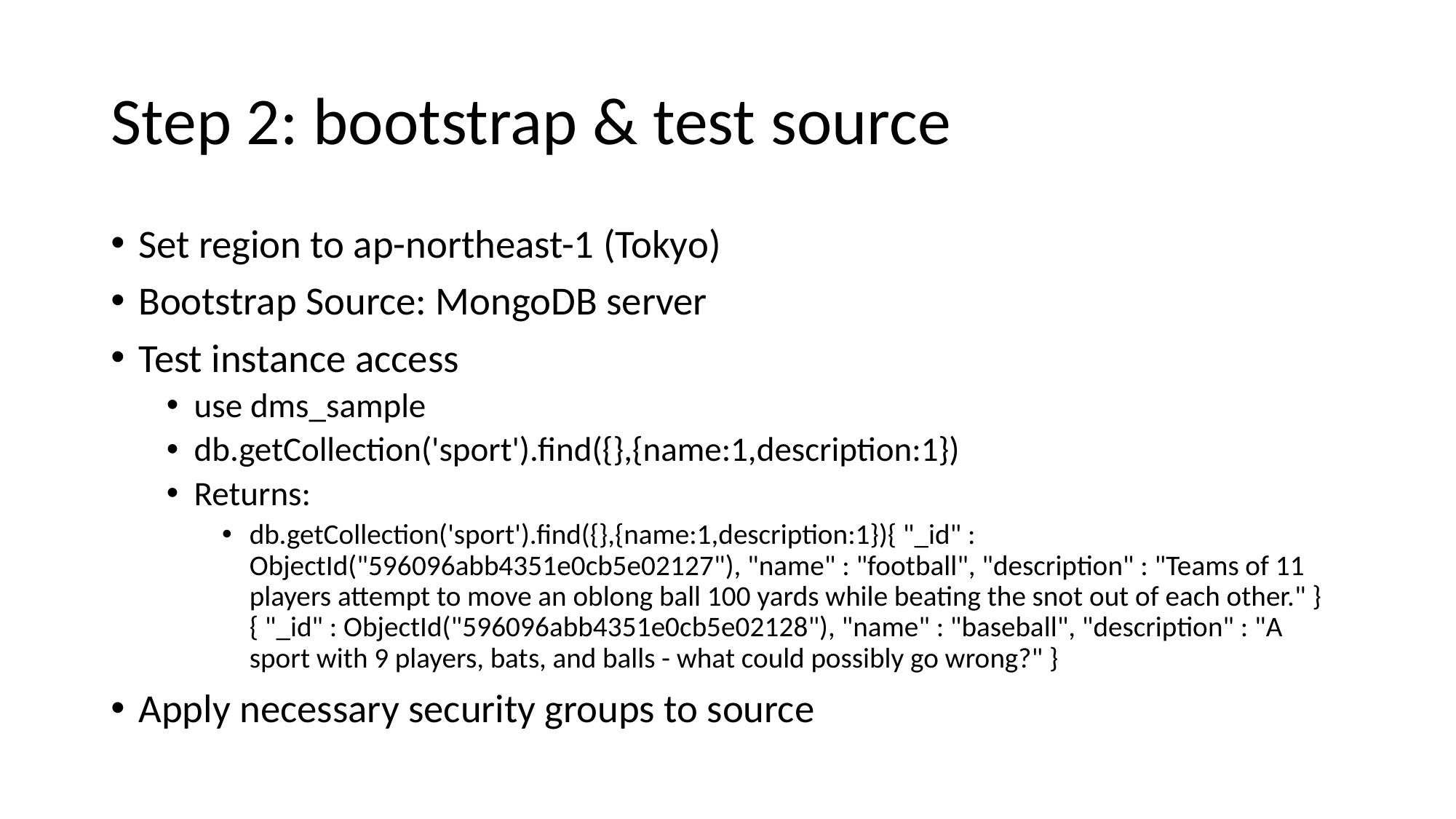

# Step 2: bootstrap & test source
Set region to ap-northeast-1 (Tokyo)
Bootstrap Source: MongoDB server
Test instance access
use dms_sample
db.getCollection('sport').find({},{name:1,description:1})
Returns:
db.getCollection('sport').find({},{name:1,description:1}){ "_id" : ObjectId("596096abb4351e0cb5e02127"), "name" : "football", "description" : "Teams of 11 players attempt to move an oblong ball 100 yards while beating the snot out of each other." }{ "_id" : ObjectId("596096abb4351e0cb5e02128"), "name" : "baseball", "description" : "A sport with 9 players, bats, and balls - what could possibly go wrong?" }
Apply necessary security groups to source